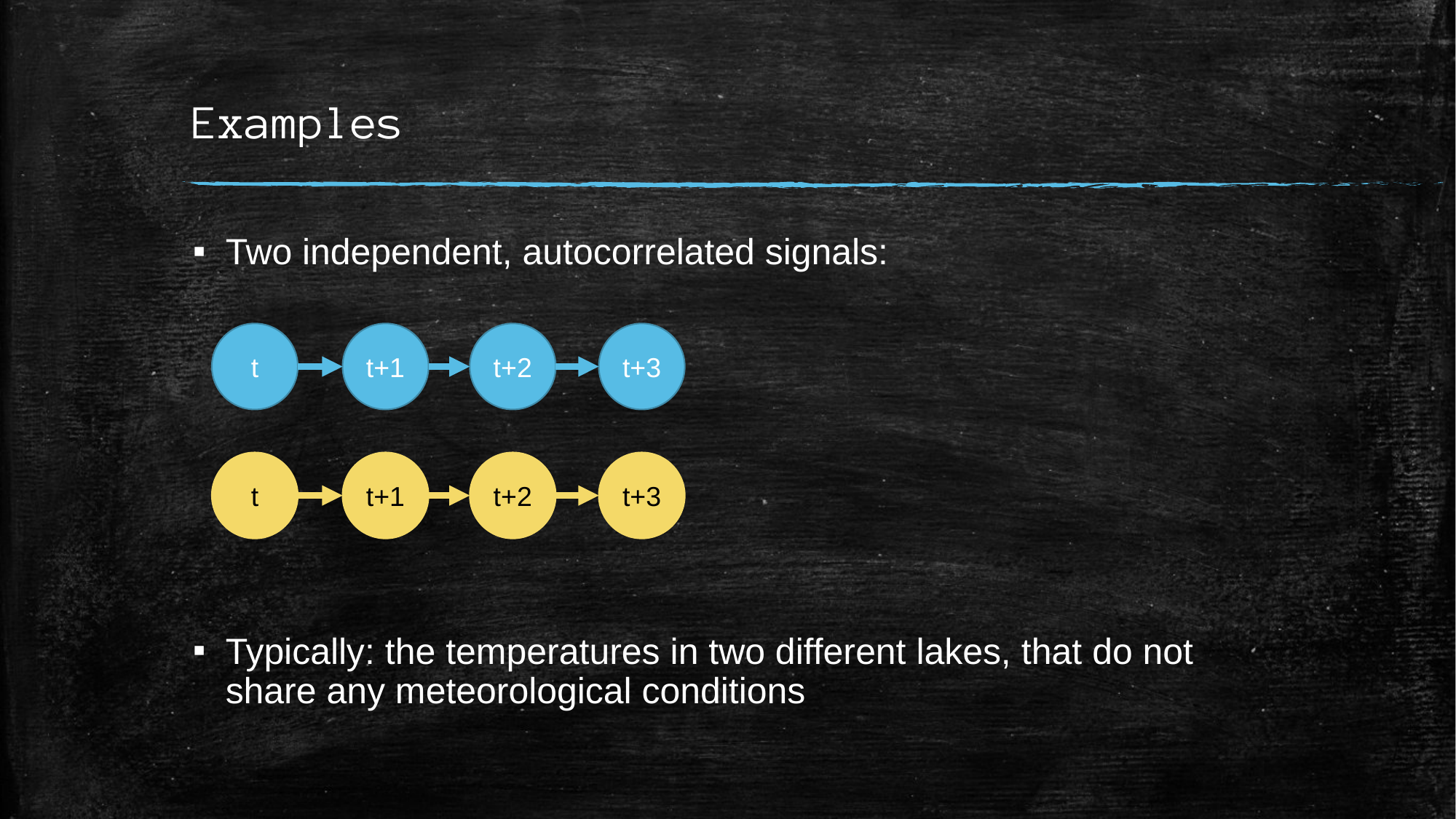

# Examples
Two independent, autocorrelated signals:

Typically: the temperatures in two different lakes, that do not share any meteorological conditions
t
t+1
t+2
t+3
t
t+1
t+2
t+3